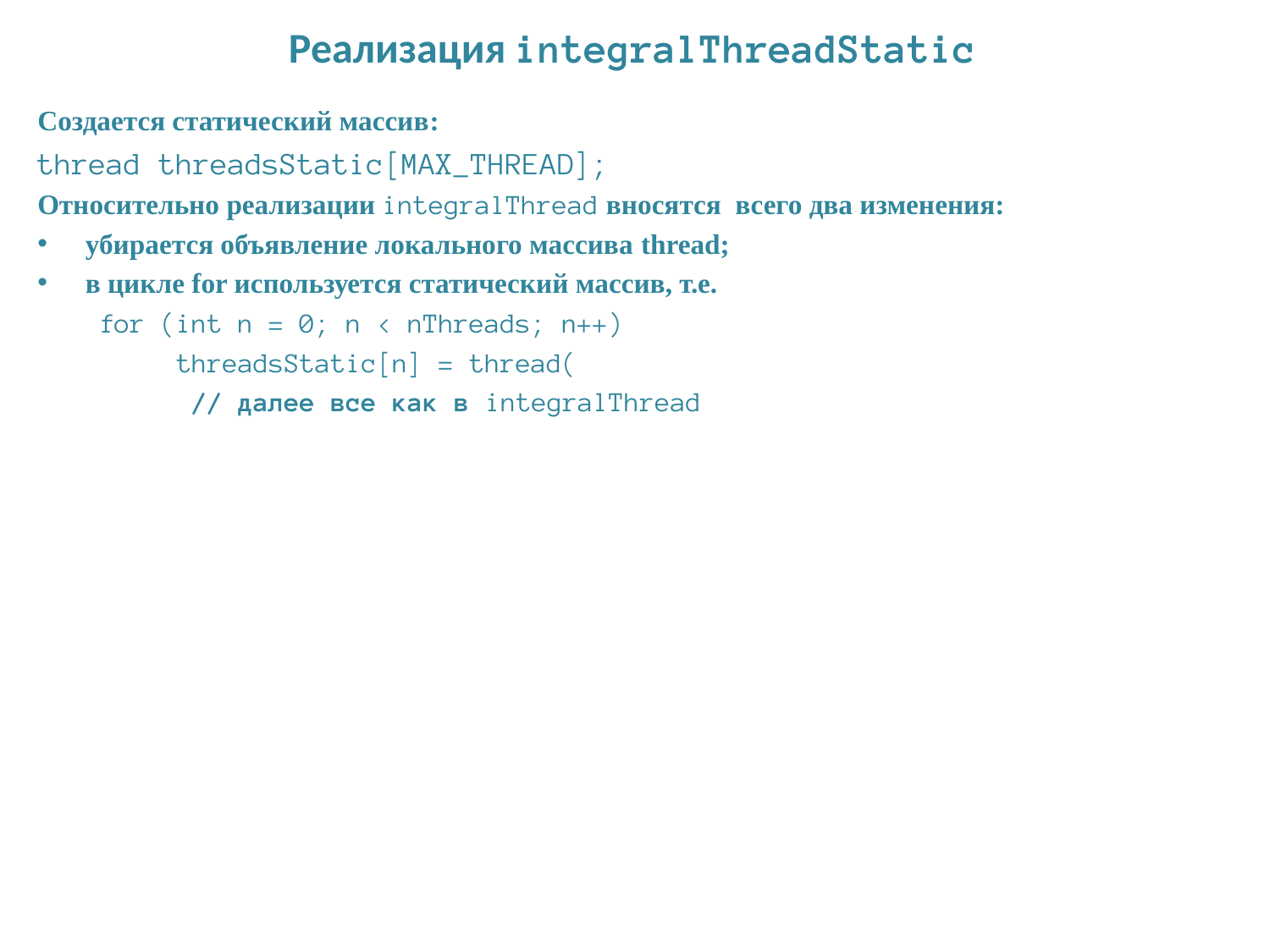

# Реализация integralThreadStatic
Создается статический массив:
thread threadsStatic[MAX_THREAD];
Относительно реализации integralThread вносятся  всего два изменения:
убирается объявление локального массива thread;
в цикле for используется статический массив, т.е.
    for (int n = 0; n < nThreads; n++)
         threadsStatic[n] = thread(
          // далее все как в integralThread